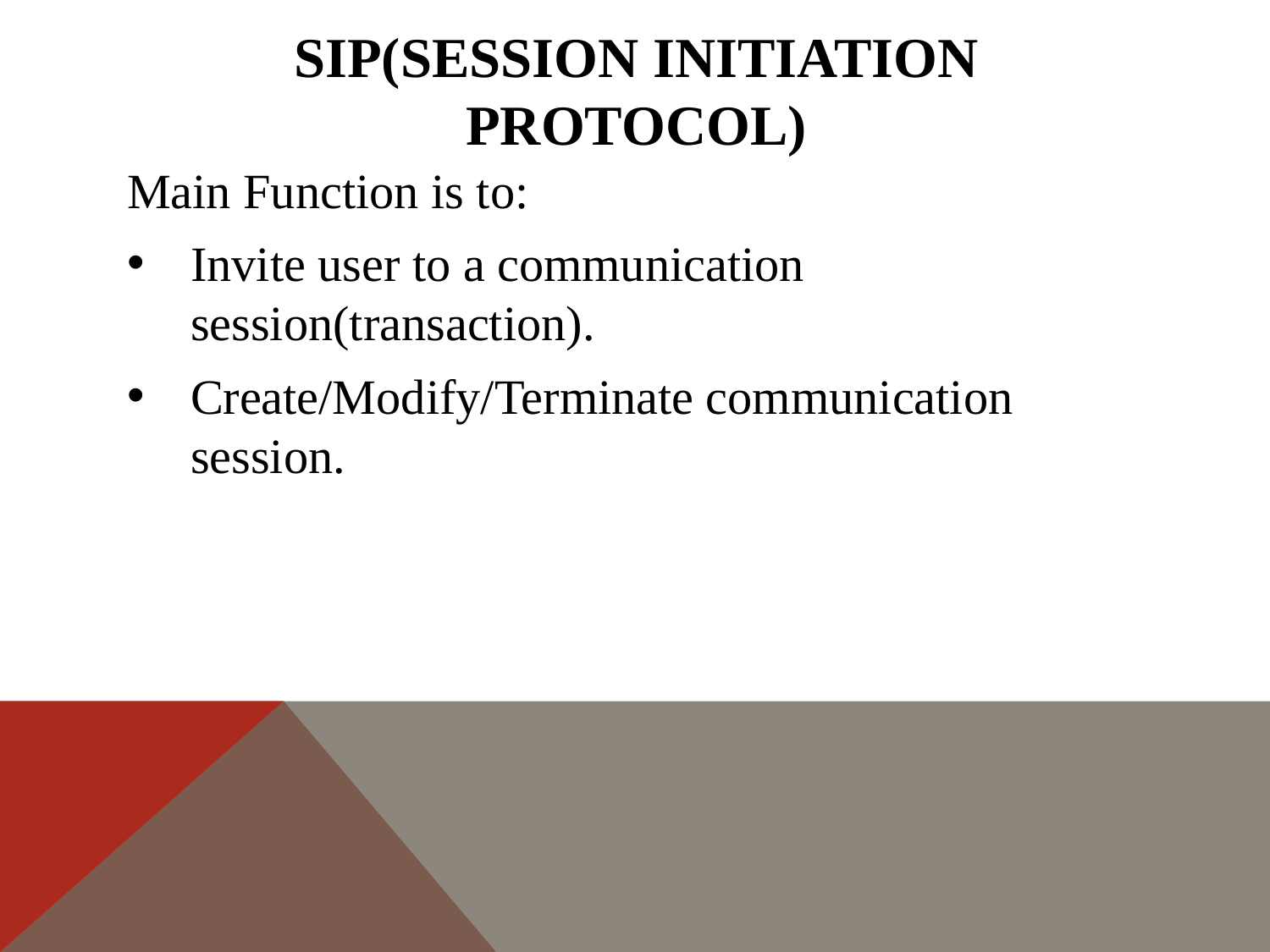

# Sip(session initiation protocol)
Main Function is to:
Invite user to a communication session(transaction).
Create/Modify/Terminate communication session.